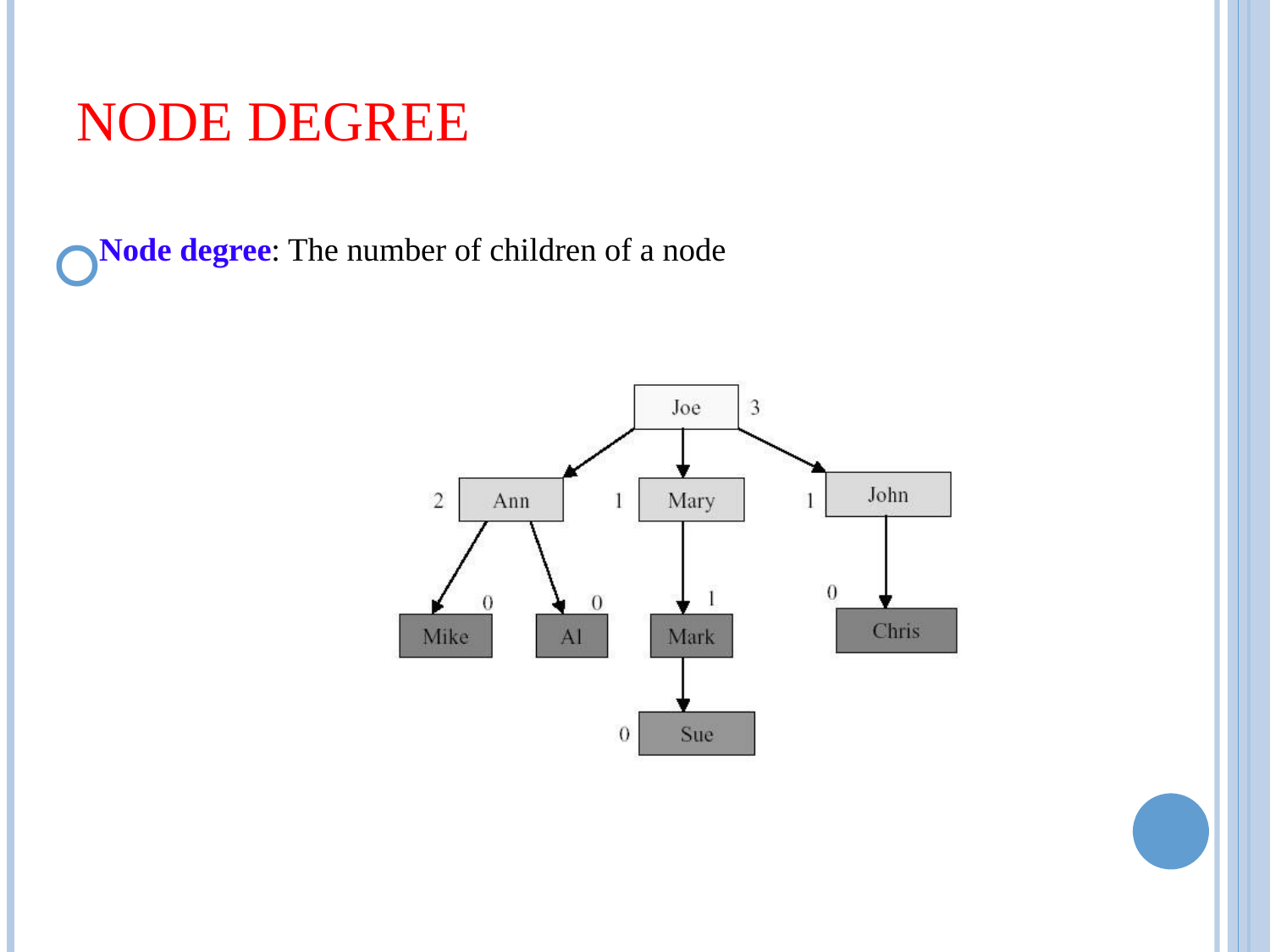

# Node Degree
Node degree: The number of children of a node